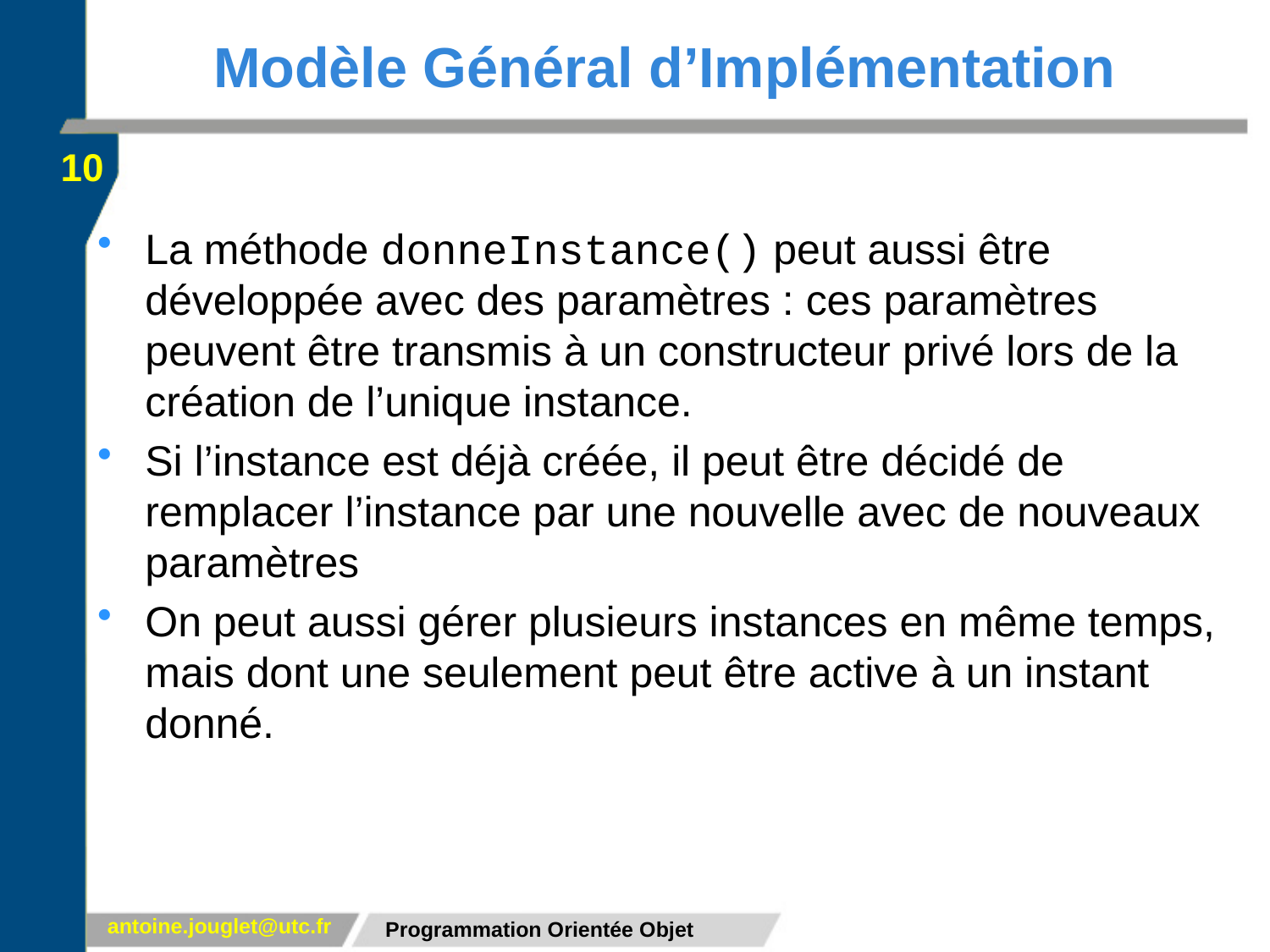

# Modèle Général d’Implémentation
10
La méthode donneInstance() peut aussi être développée avec des paramètres : ces paramètres peuvent être transmis à un constructeur privé lors de la création de l’unique instance.
Si l’instance est déjà créée, il peut être décidé de remplacer l’instance par une nouvelle avec de nouveaux paramètres
On peut aussi gérer plusieurs instances en même temps, mais dont une seulement peut être active à un instant donné.